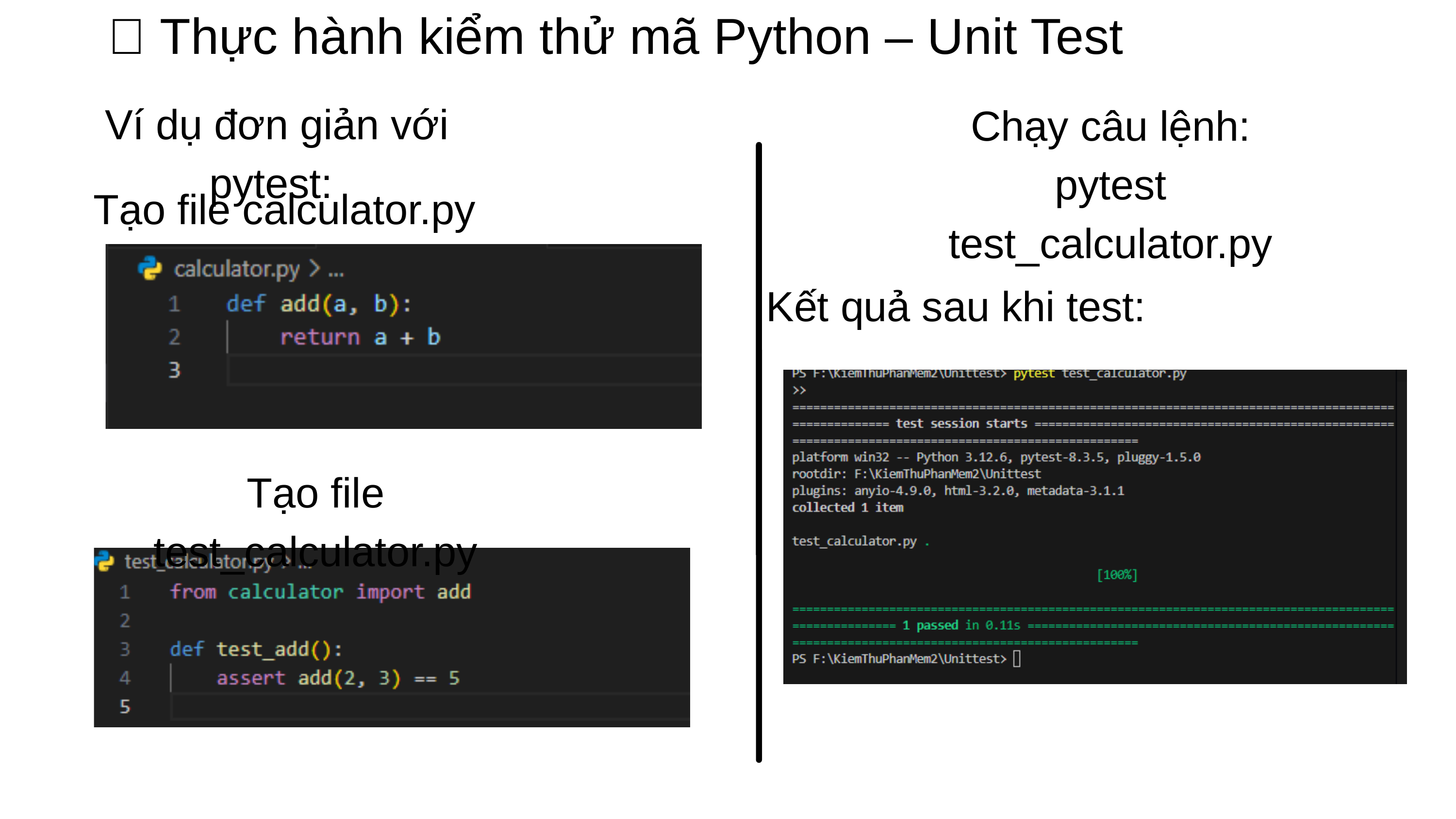

🧪 Thực hành kiểm thử mã Python – Unit Test
Ví dụ đơn giản với pytest:
Chạy câu lệnh:
pytest test_calculator.py

Tạo file calculator.py

Kết quả sau khi test:

Tạo file test_calculator.py